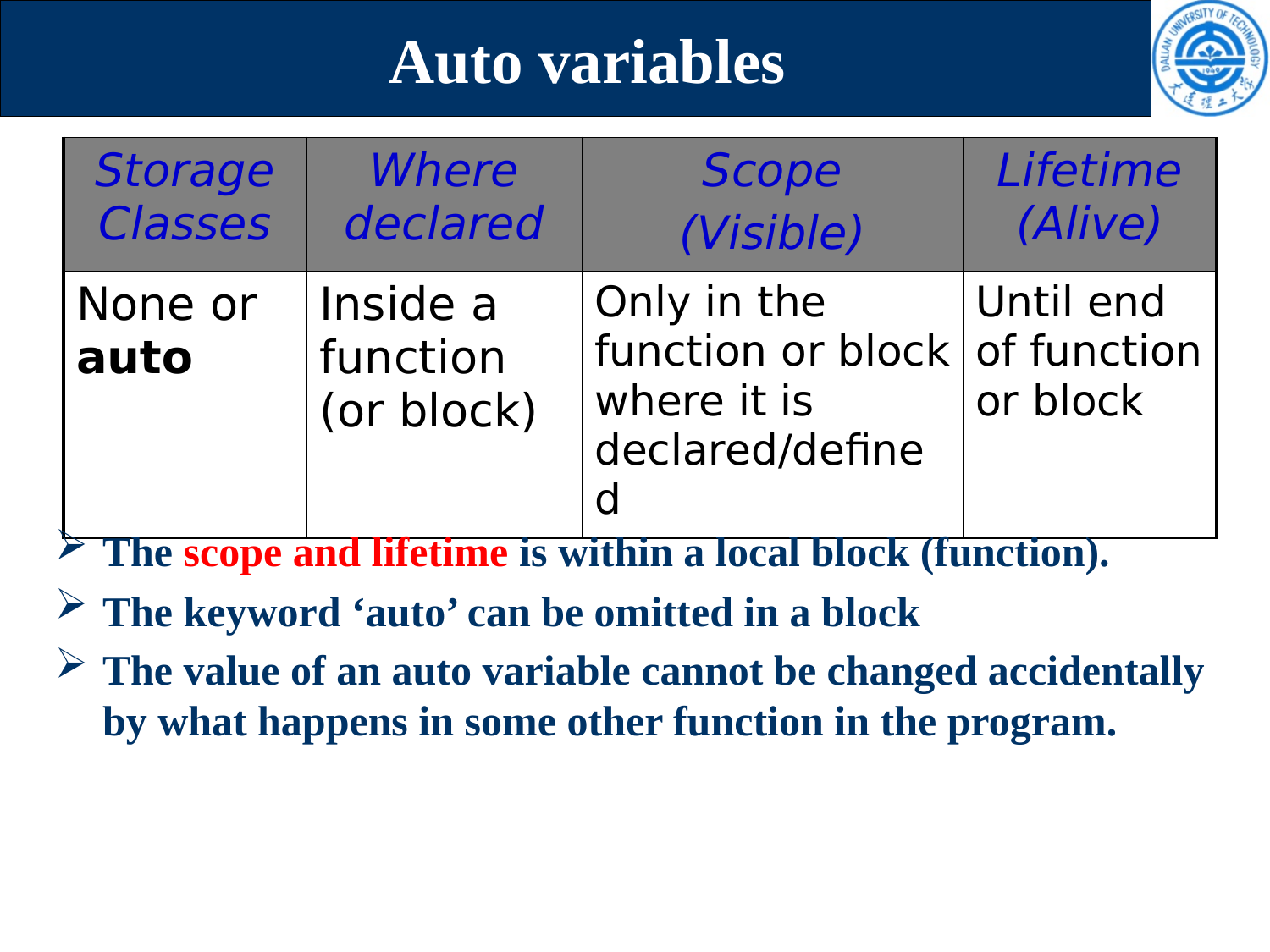

# Auto variables
| Storage Classes | Where declared | Scope (Visible) | Lifetime (Alive) |
| --- | --- | --- | --- |
| None or auto | Inside a function (or block) | Only in the function or block where it is declared/defined | Until end of function or block |
The scope and lifetime is within a local block (function).
The keyword ‘auto’ can be omitted in a block
The value of an auto variable cannot be changed accidentally by what happens in some other function in the program.